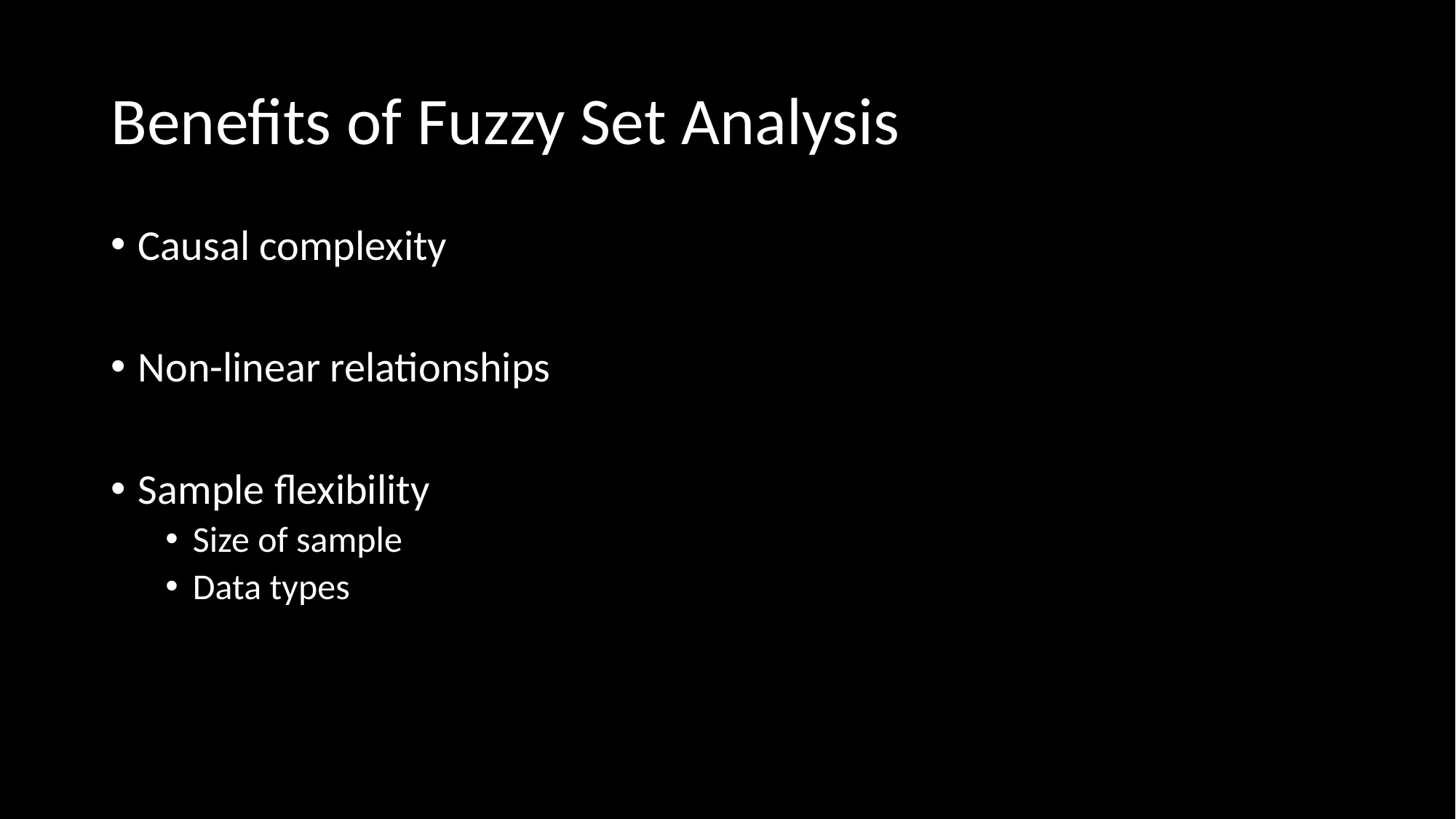

# Benefits of Fuzzy Set Analysis
Causal complexity

Non-linear relationships

Sample flexibility
Size of sample
Data types